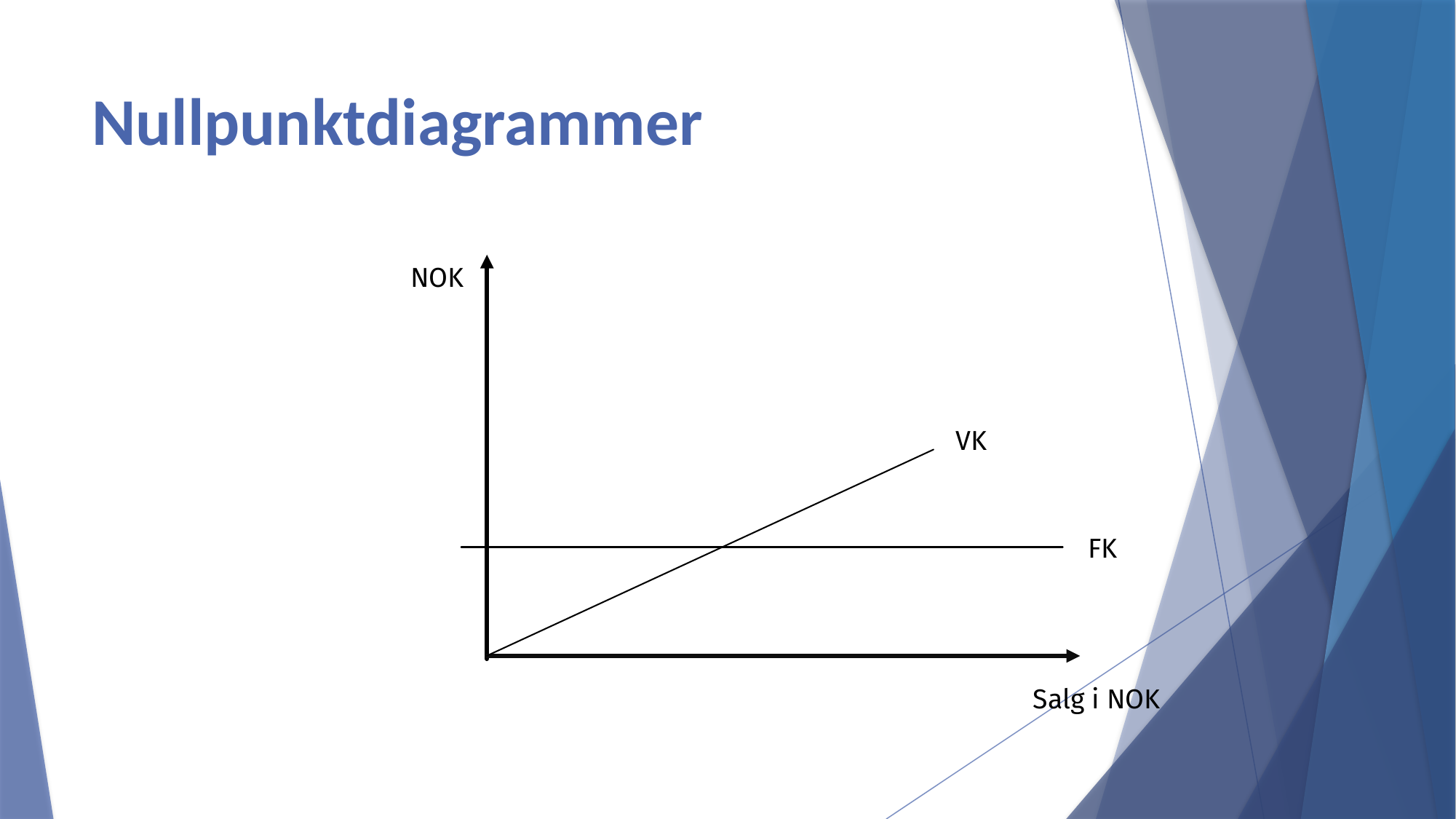

# Nullpunktdiagrammer
NOK
VK
FK
Salg i NOK